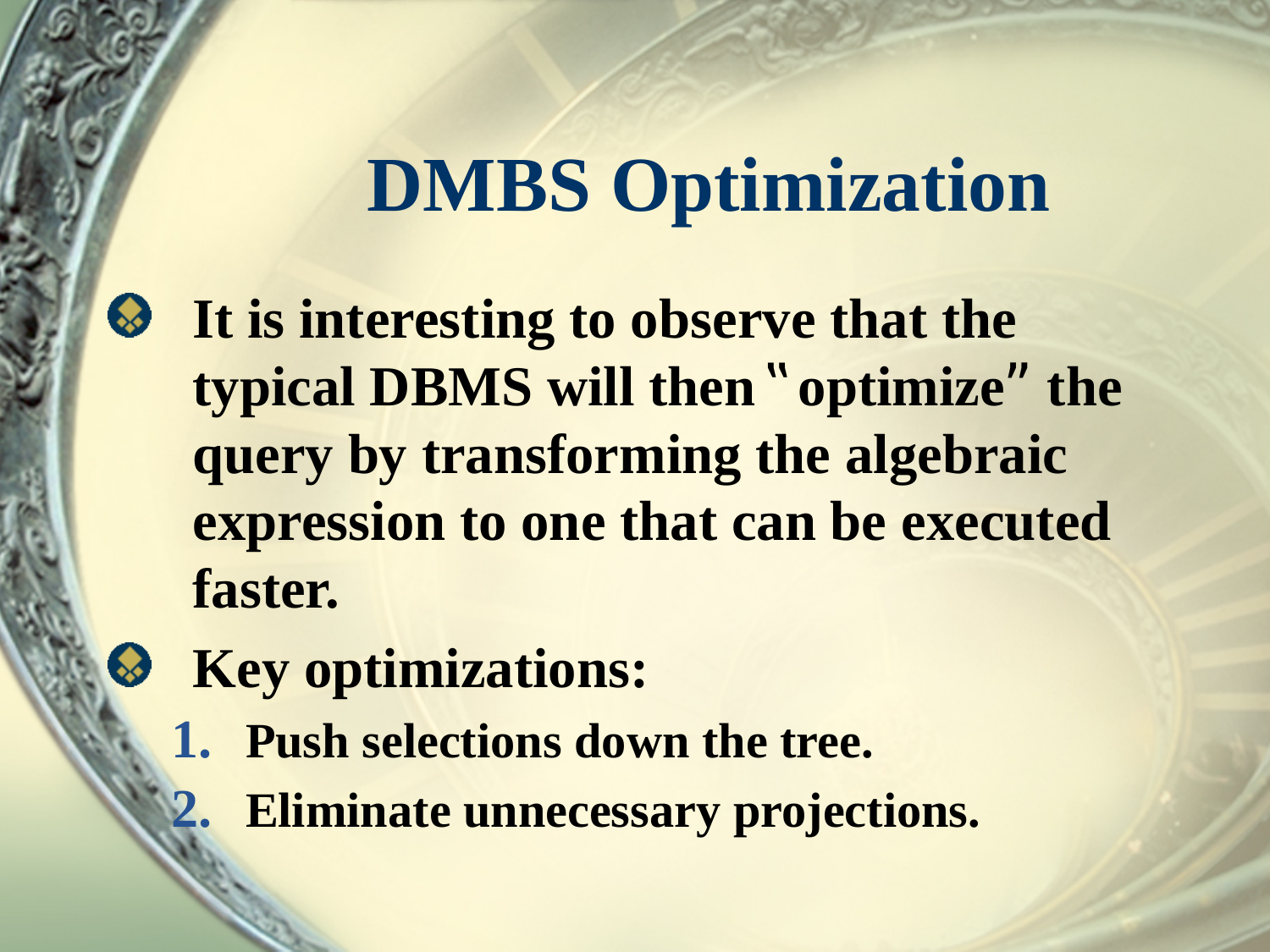

# DMBS Optimization
It is interesting to observe that the typical DBMS will then “optimize” the query by transforming the algebraic expression to one that can be executed faster.
Key optimizations:
Push selections down the tree.
Eliminate unnecessary projections.